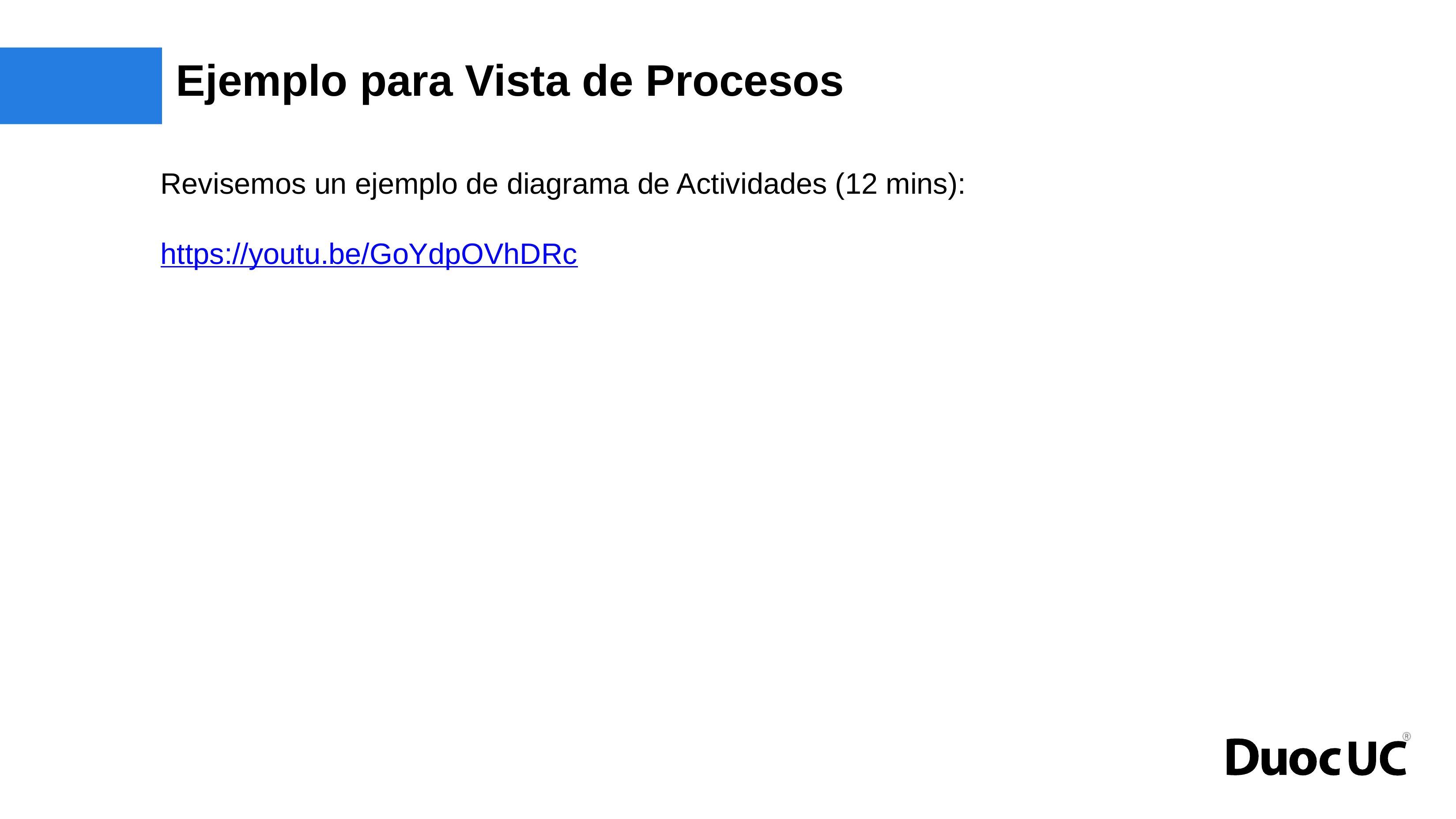

# Ejemplo para Vista de Procesos
Revisemos un ejemplo de diagrama de Actividades (12 mins):

https://youtu.be/GoYdpOVhDRc